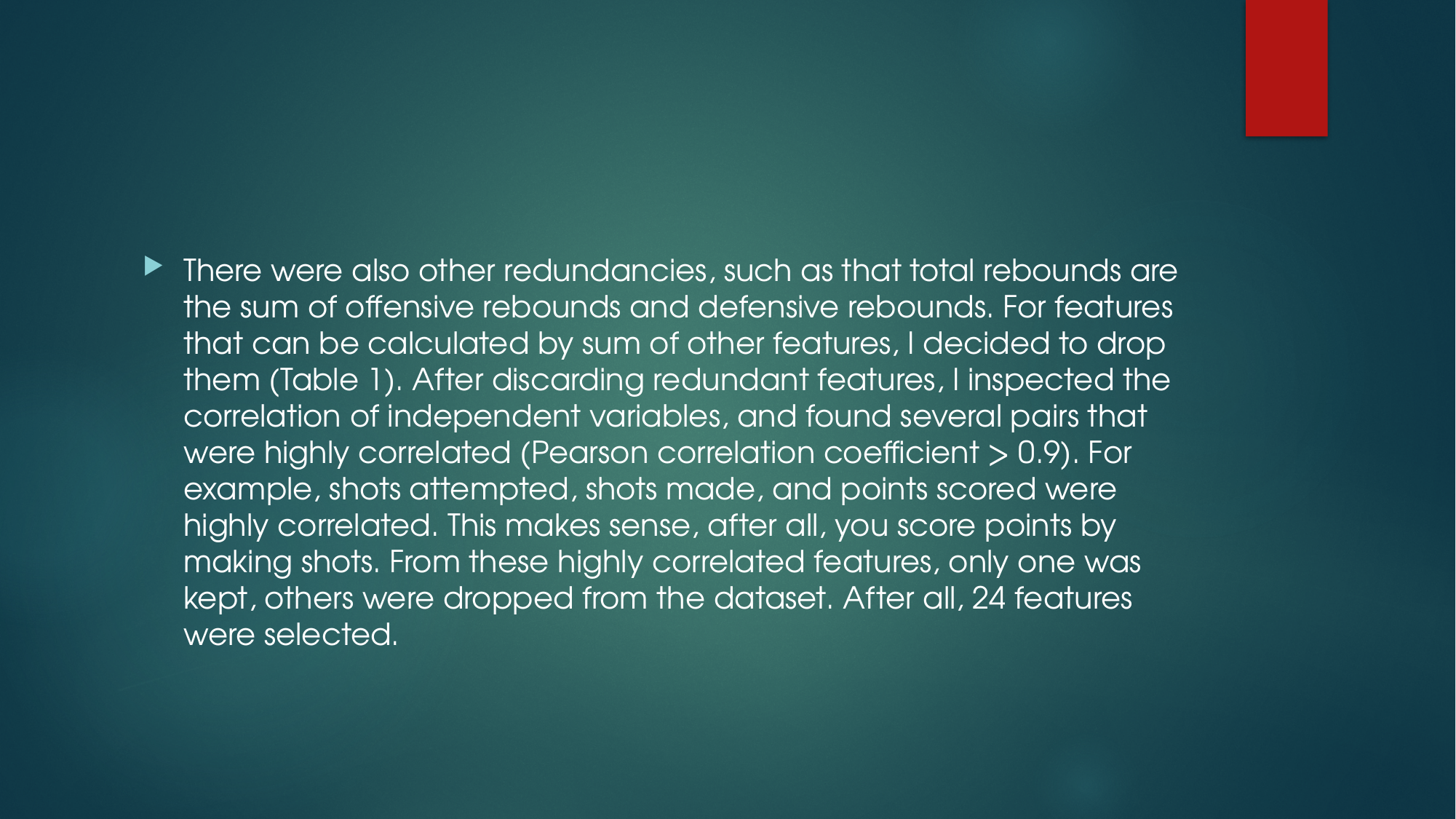

#
There were also other redundancies, such as that total rebounds are the sum of offensive rebounds and defensive rebounds. For features that can be calculated by sum of other features, I decided to drop them (Table 1). After discarding redundant features, I inspected the correlation of independent variables, and found several pairs that were highly correlated (Pearson correlation coefficient > 0.9). For example, shots attempted, shots made, and points scored were highly correlated. This makes sense, after all, you score points by making shots. From these highly correlated features, only one was kept, others were dropped from the dataset. After all, 24 features were selected.